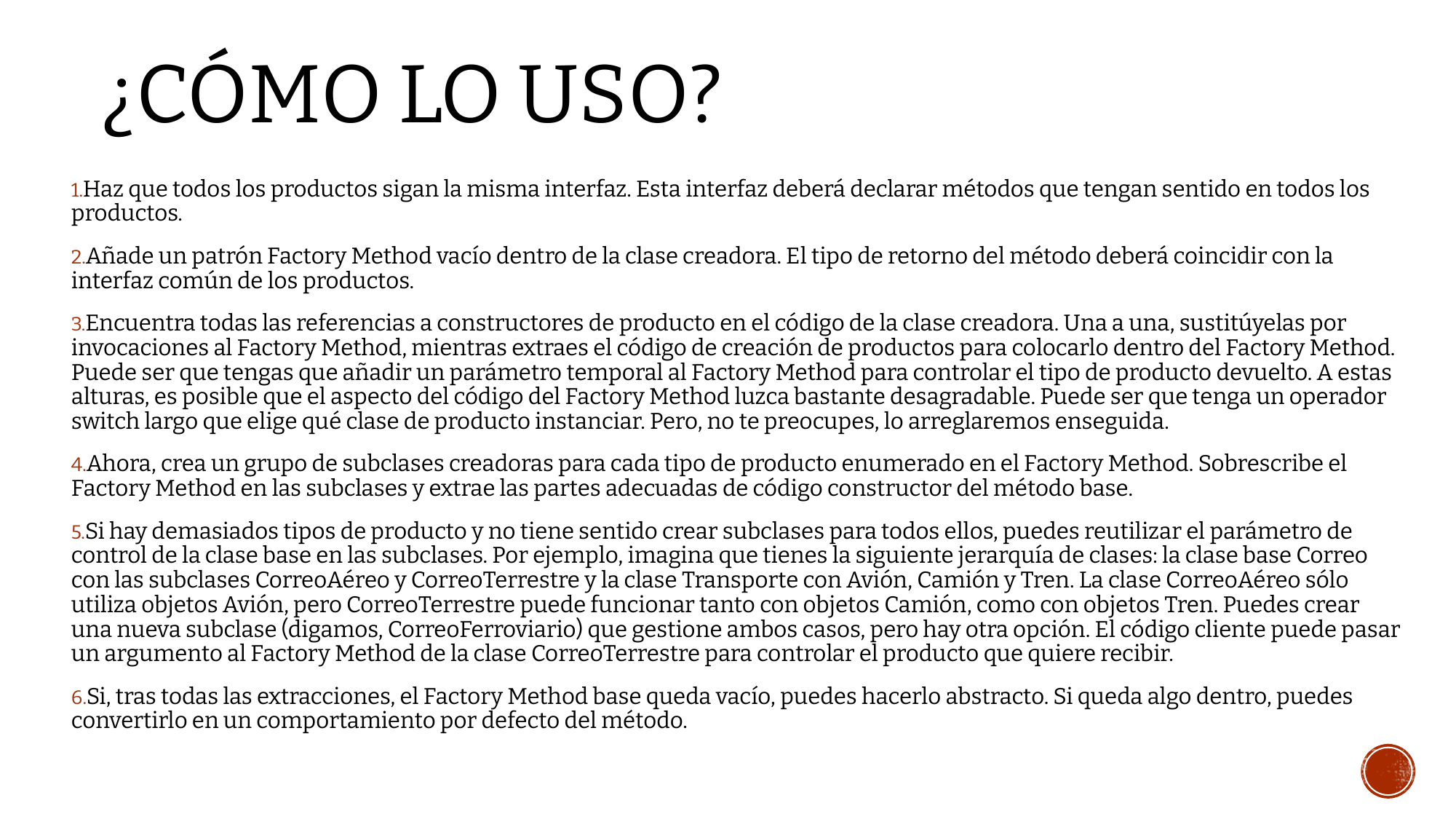

# ¿Cómo lo uso?
Haz que todos los productos sigan la misma interfaz. Esta interfaz deberá declarar métodos que tengan sentido en todos los productos.
Añade un patrón Factory Method vacío dentro de la clase creadora. El tipo de retorno del método deberá coincidir con la interfaz común de los productos.
Encuentra todas las referencias a constructores de producto en el código de la clase creadora. Una a una, sustitúyelas por invocaciones al Factory Method, mientras extraes el código de creación de productos para colocarlo dentro del Factory Method. Puede ser que tengas que añadir un parámetro temporal al Factory Method para controlar el tipo de producto devuelto. A estas alturas, es posible que el aspecto del código del Factory Method luzca bastante desagradable. Puede ser que tenga un operador switch largo que elige qué clase de producto instanciar. Pero, no te preocupes, lo arreglaremos enseguida.
Ahora, crea un grupo de subclases creadoras para cada tipo de producto enumerado en el Factory Method. Sobrescribe el Factory Method en las subclases y extrae las partes adecuadas de código constructor del método base.
Si hay demasiados tipos de producto y no tiene sentido crear subclases para todos ellos, puedes reutilizar el parámetro de control de la clase base en las subclases. Por ejemplo, imagina que tienes la siguiente jerarquía de clases: la clase base Correo con las subclases CorreoAéreo y CorreoTerrestre y la clase Transporte con Avión, Camión y Tren. La clase CorreoAéreo sólo utiliza objetos Avión, pero CorreoTerrestre puede funcionar tanto con objetos Camión, como con objetos Tren. Puedes crear una nueva subclase (digamos, CorreoFerroviario) que gestione ambos casos, pero hay otra opción. El código cliente puede pasar un argumento al Factory Method de la clase CorreoTerrestre para controlar el producto que quiere recibir.
Si, tras todas las extracciones, el Factory Method base queda vacío, puedes hacerlo abstracto. Si queda algo dentro, puedes convertirlo en un comportamiento por defecto del método.